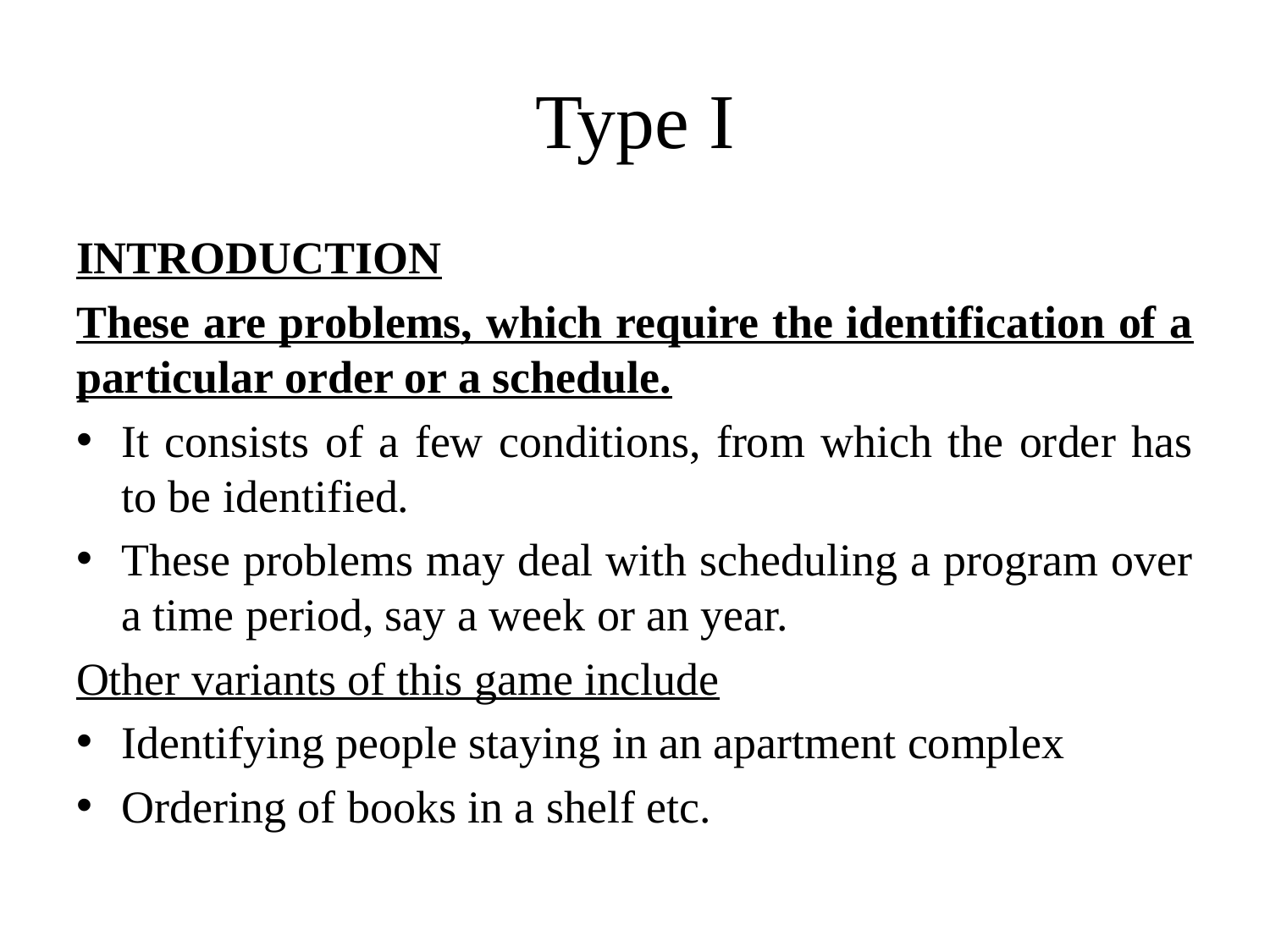

# Type I
INTRODUCTION
These are problems, which require the identification of a particular order or a schedule.
It consists of a few conditions, from which the order has to be identified.
These problems may deal with scheduling a program over a time period, say a week or an year.
Other variants of this game include
Identifying people staying in an apartment complex
Ordering of books in a shelf etc.